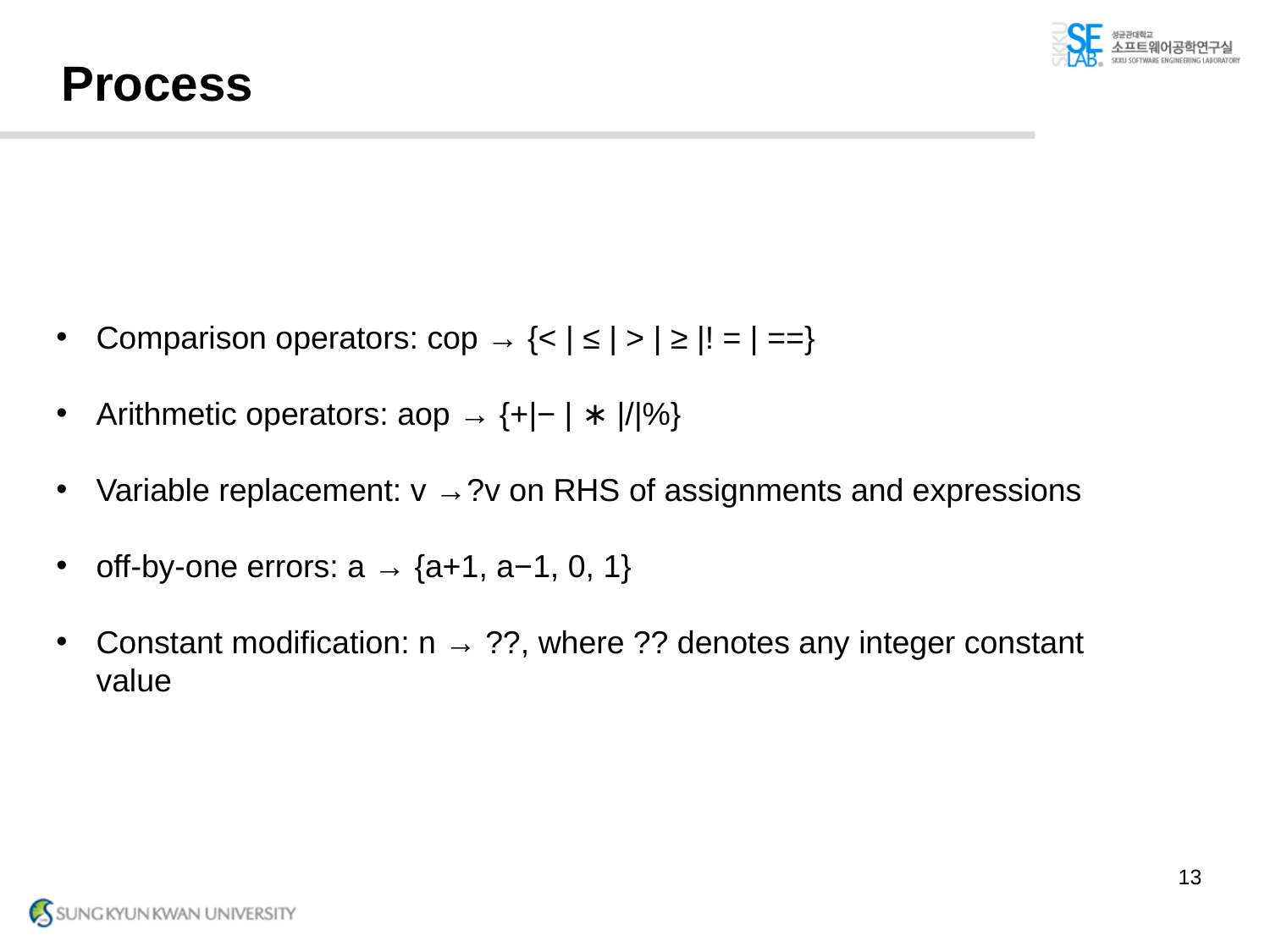

# Process
Comparison operators: cop → {< | ≤ | > | ≥ |! = | ==}

Arithmetic operators: aop → {+|− | ∗ |/|%}

Variable replacement: v →?v on RHS of assignments and expressions

off-by-one errors: a → {a+1, a−1, 0, 1}

Constant modification: n → ??, where ?? denotes any integer constant value
13